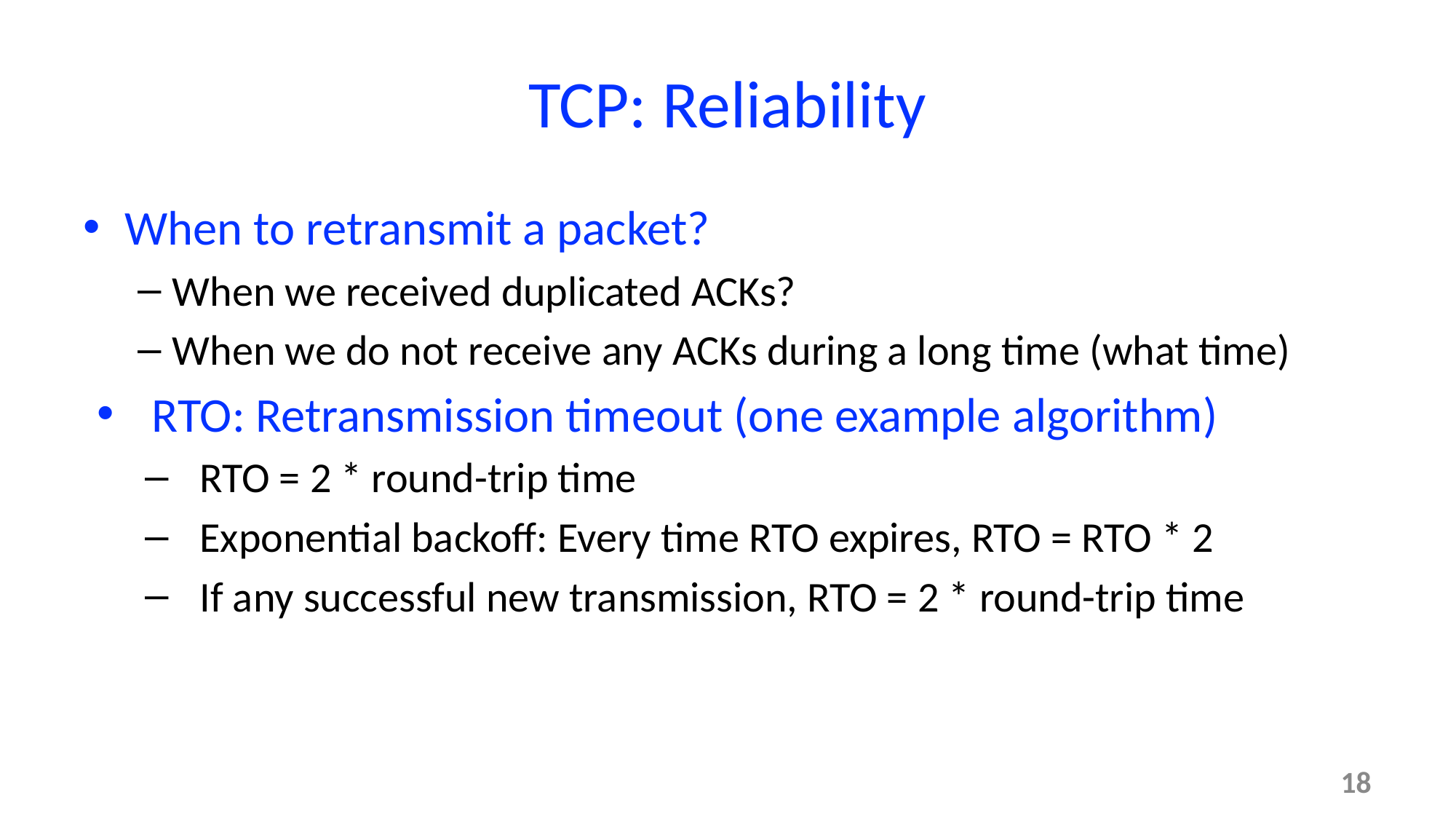

# TCP: Reliability
When to retransmit a packet?
When we received duplicated ACKs?
When we do not receive any ACKs during a long time (what time)
RTO: Retransmission timeout (one example algorithm)
RTO = 2 * round-trip time
Exponential backoff: Every time RTO expires, RTO = RTO * 2
If any successful new transmission, RTO = 2 * round-trip time

18